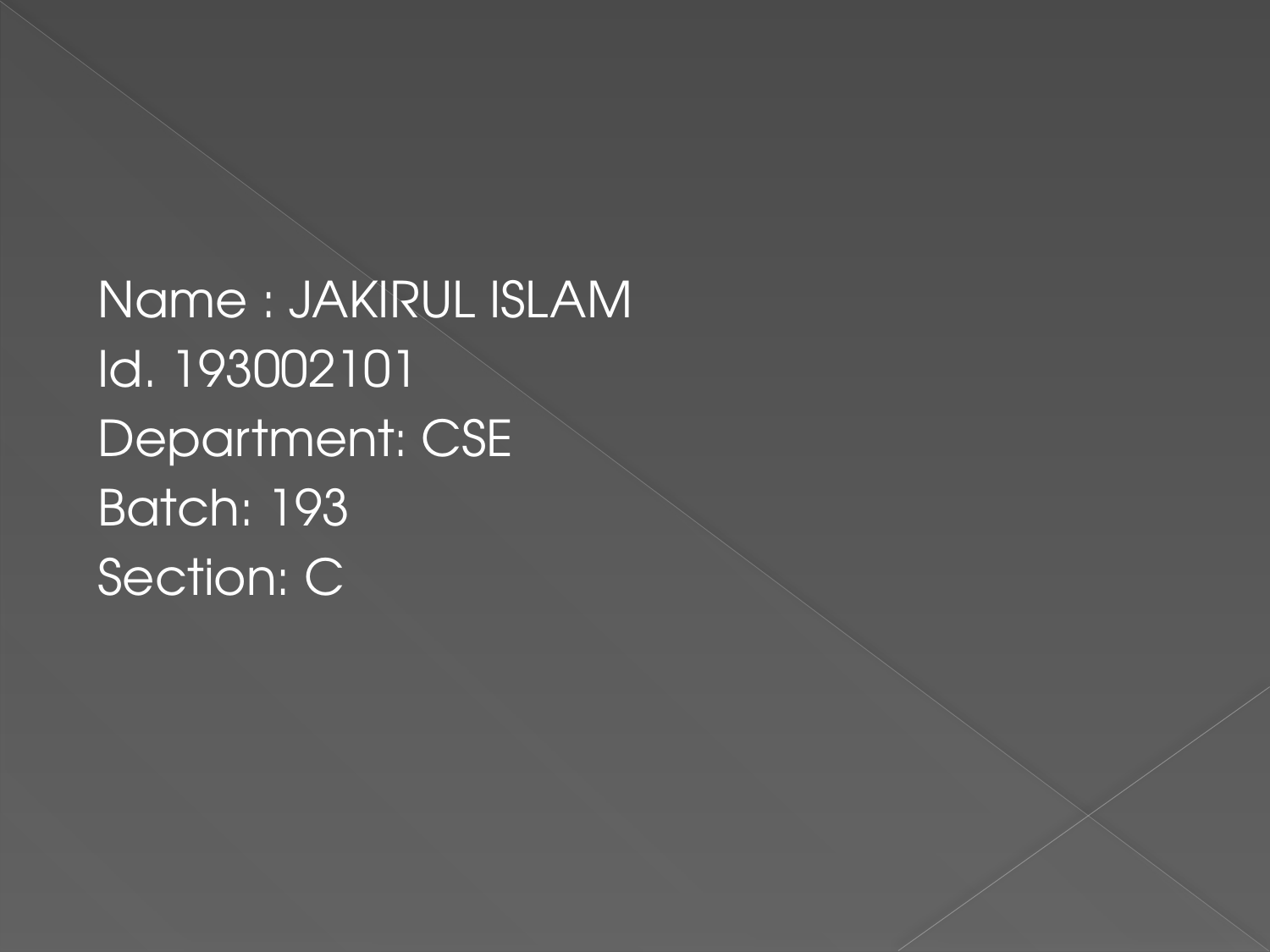

#
 Name : JAKIRUL ISLAM
 Id. 193002101
 Department: CSE
 Batch: 193
 Section: C